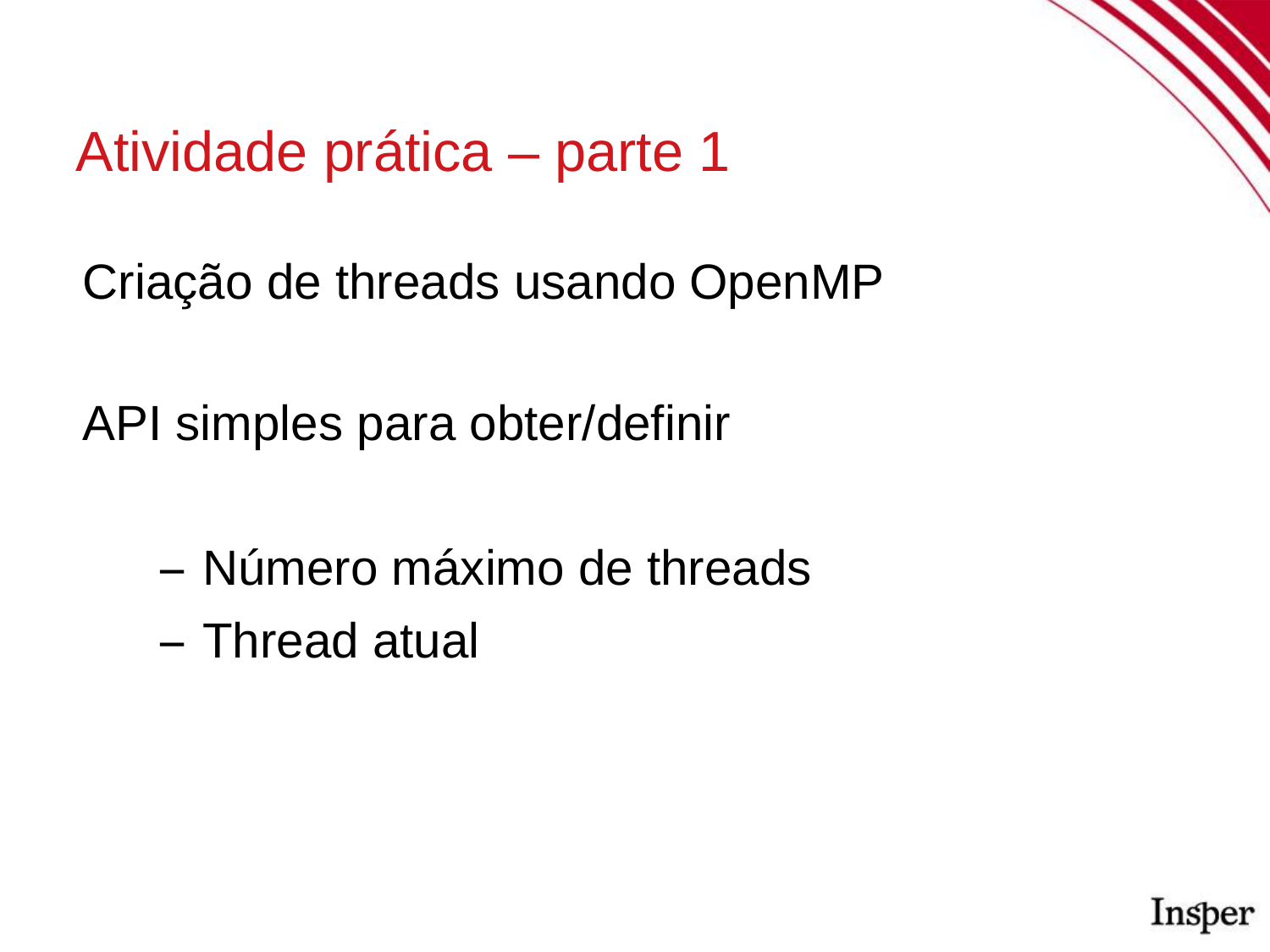

Atividade prática – parte 1
Criação de threads usando OpenMP

API simples para obter/definir

Número máximo de threads
Thread atual